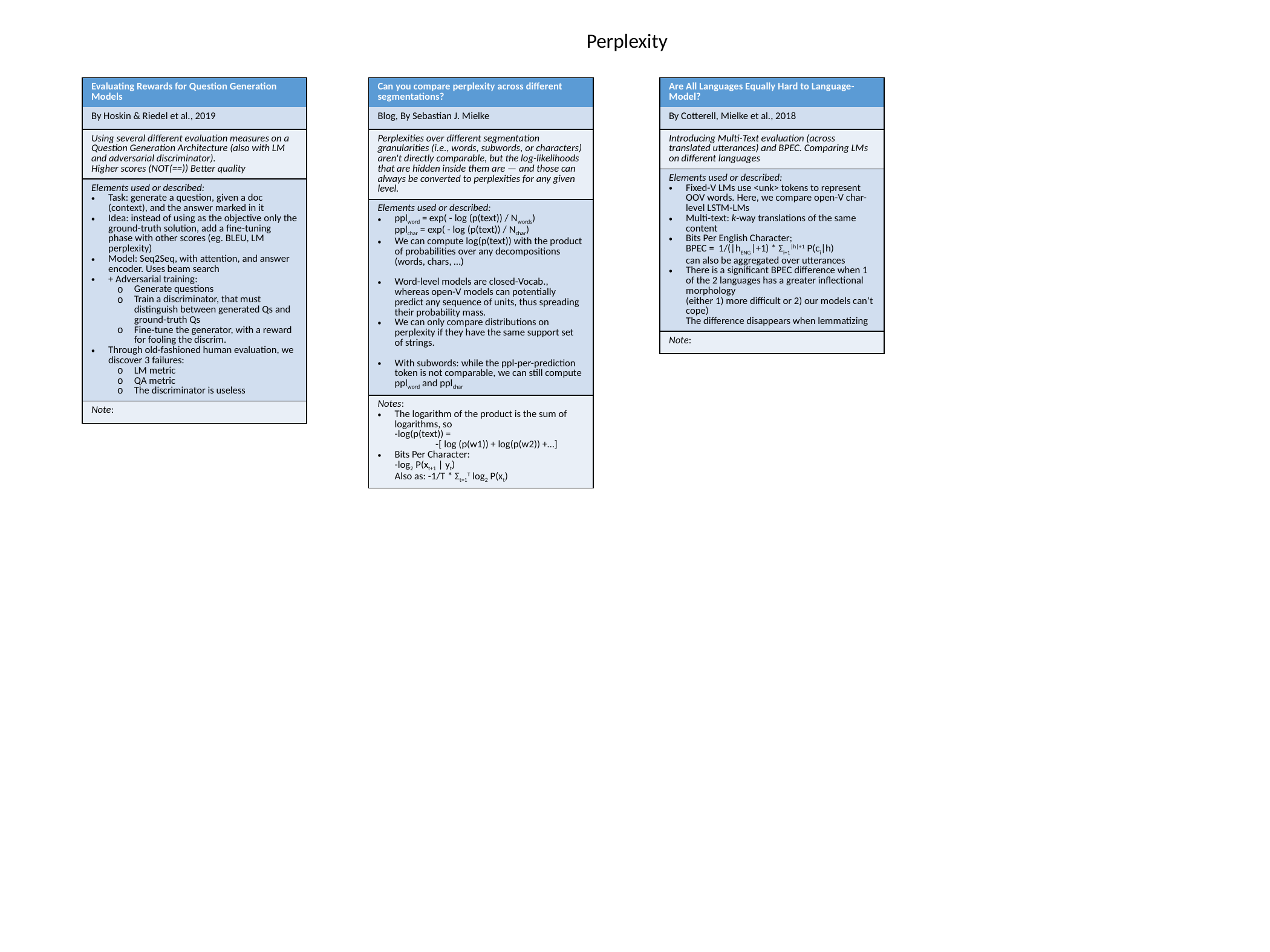

# Perplexity
| Evaluating Rewards for Question Generation Models |
| --- |
| By Hoskin & Riedel et al., 2019 |
| Using several different evaluation measures on a Question Generation Architecture (also with LM and adversarial discriminator). Higher scores (NOT(==)) Better quality |
| Elements used or described: Task: generate a question, given a doc (context), and the answer marked in it Idea: instead of using as the objective only the ground-truth solution, add a fine-tuning phase with other scores (eg. BLEU, LM perplexity) Model: Seq2Seq, with attention, and answer encoder. Uses beam search + Adversarial training: Generate questions Train a discriminator, that must distinguish between generated Qs and ground-truth Qs Fine-tune the generator, with a reward for fooling the discrim. Through old-fashioned human evaluation, we discover 3 failures: LM metric QA metric The discriminator is useless |
| Note: |
| Can you compare perplexity across different segmentations? |
| --- |
| Blog, By Sebastian J. Mielke |
| Perplexities over different segmentation granularities (i.e., words, subwords, or characters) aren't directly comparable, but the log-likelihoods that are hidden inside them are — and those can always be converted to perplexities for any given level. |
| Elements used or described: pplword = exp( - log (p(text)) / Nwords) pplchar = exp( - log (p(text)) / Nchar) We can compute log(p(text)) with the product of probabilities over any decompositions (words, chars, …) Word-level models are closed-Vocab., whereas open-V models can potentially predict any sequence of units, thus spreading their probability mass. We can only compare distributions on perplexity if they have the same support set of strings. With subwords: while the ppl-per-prediction token is not comparable, we can still compute pplword and pplchar |
| Notes: The logarithm of the product is the sum of logarithms, so -log(p(text)) = -[ log (p(w1)) + log(p(w2)) +…] Bits Per Character: -log2 P(xt+1 | yt) Also as: -1/T \* Σt=1T log2 P(xt) |
| Are All Languages Equally Hard to Language-Model? |
| --- |
| By Cotterell, Mielke et al., 2018 |
| Introducing Multi-Text evaluation (across translated utterances) and BPEC. Comparing LMs on different languages |
| Elements used or described: Fixed-V LMs use <unk> tokens to represent OOV words. Here, we compare open-V char-level LSTM-LMs Multi-text: k-way translations of the same content Bits Per English Character; BPEC = 1/(|hENG|+1) \* Σi=1|h|+1 P(ci|h) can also be aggregated over utterances There is a significant BPEC difference when 1 of the 2 languages has a greater inflectional morphology (either 1) more difficult or 2) our models can’t cope) The difference disappears when lemmatizing |
| Note: |